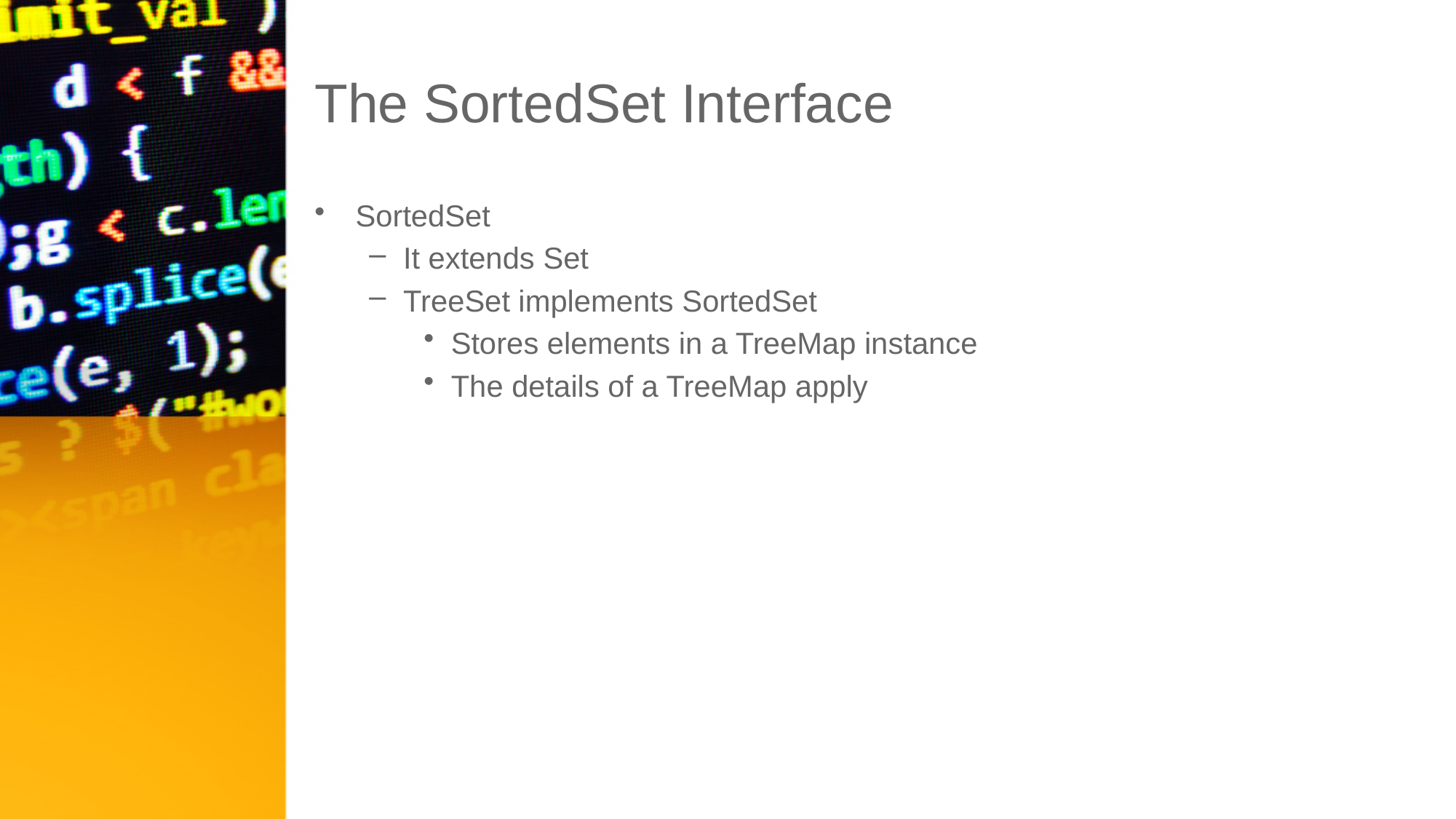

# The SortedSet Interface
SortedSet
It extends Set
TreeSet implements SortedSet
Stores elements in a TreeMap instance
The details of a TreeMap apply